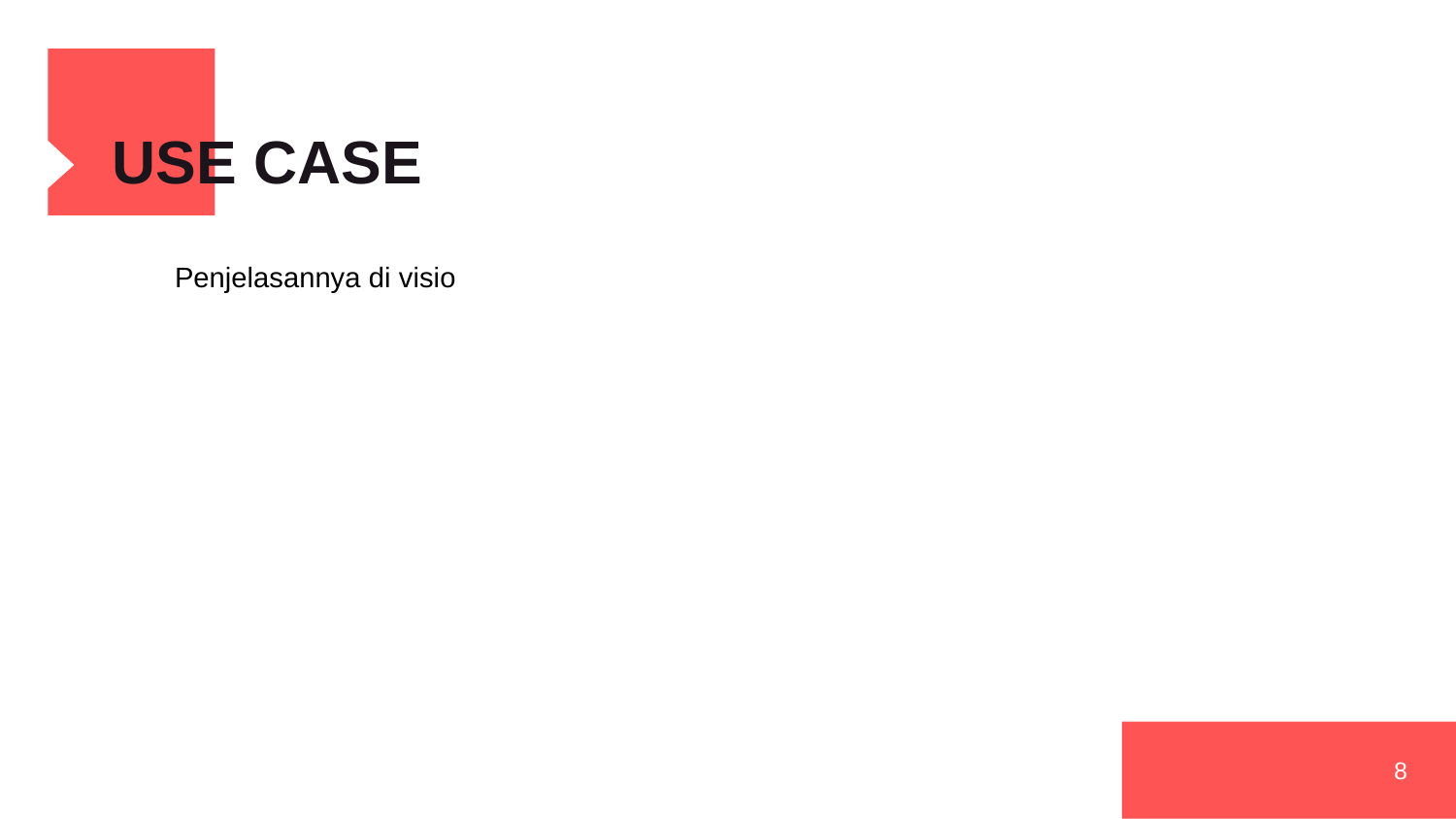

# USE CASE
Penjelasannya di visio
8